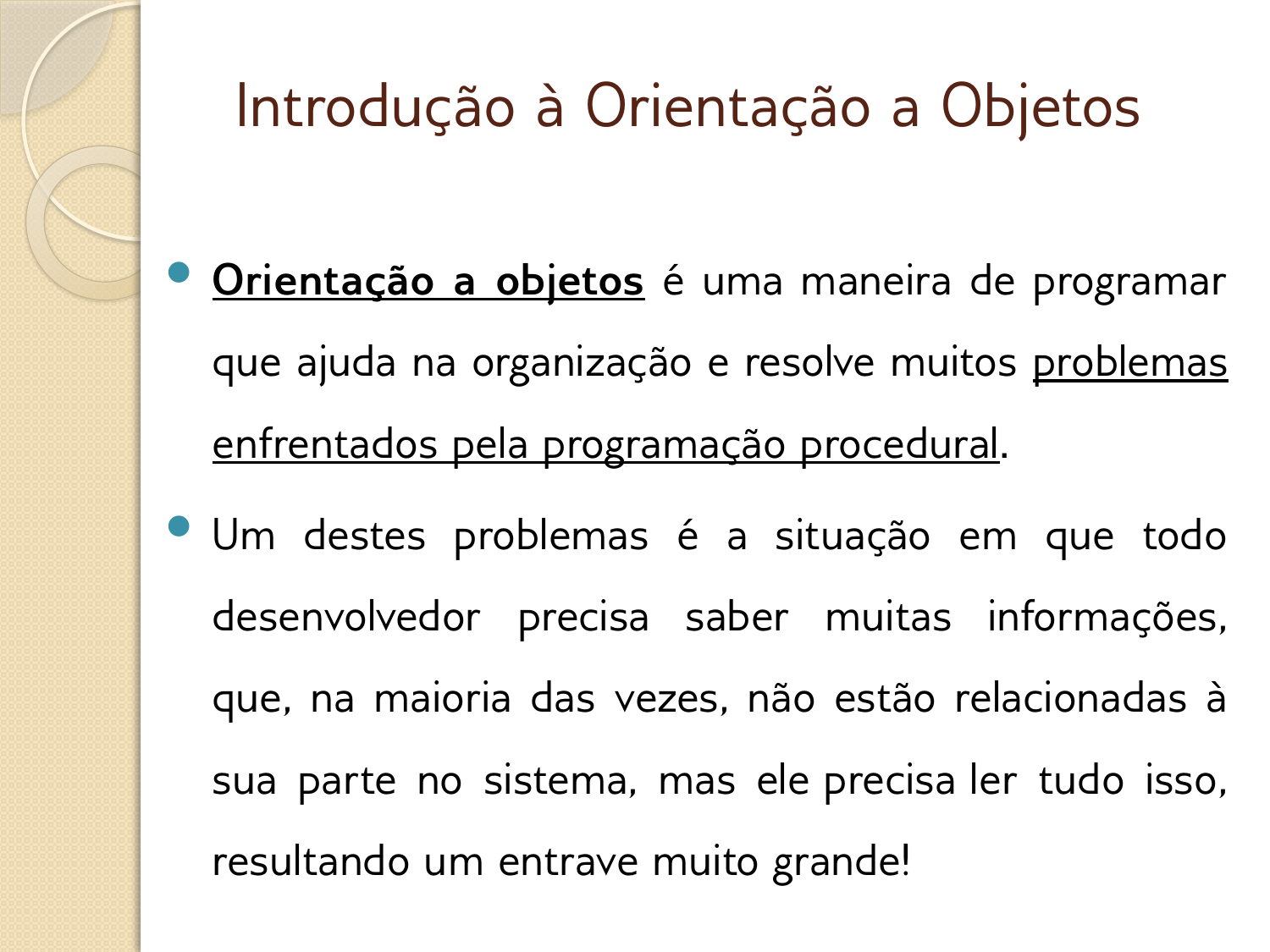

# Introdução à Orientação a Objetos
Orientação a objetos é uma maneira de programar que ajuda na organização e resolve muitos problemas enfrentados pela programação procedural.
Um destes problemas é a situação em que todo desenvolvedor precisa saber muitas informações, que, na maioria das vezes, não estão relacionadas à sua parte no sistema, mas ele precisa ler tudo isso, resultando um entrave muito grande!